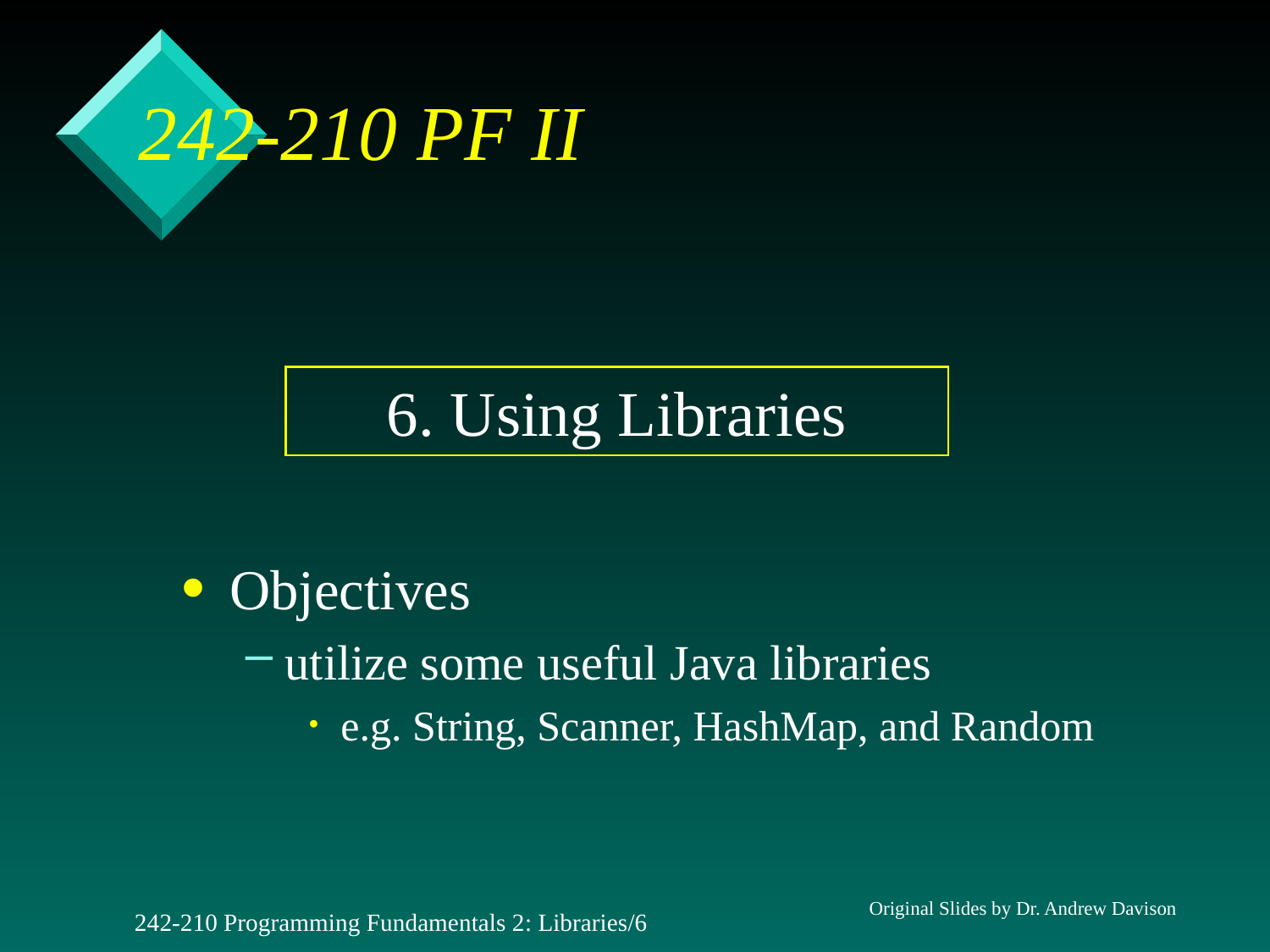

242-210 PF II
6. Using Libraries
Objectives
utilize some useful Java libraries
e.g. String, Scanner, HashMap, and Random
Original Slides by Dr. Andrew Davison